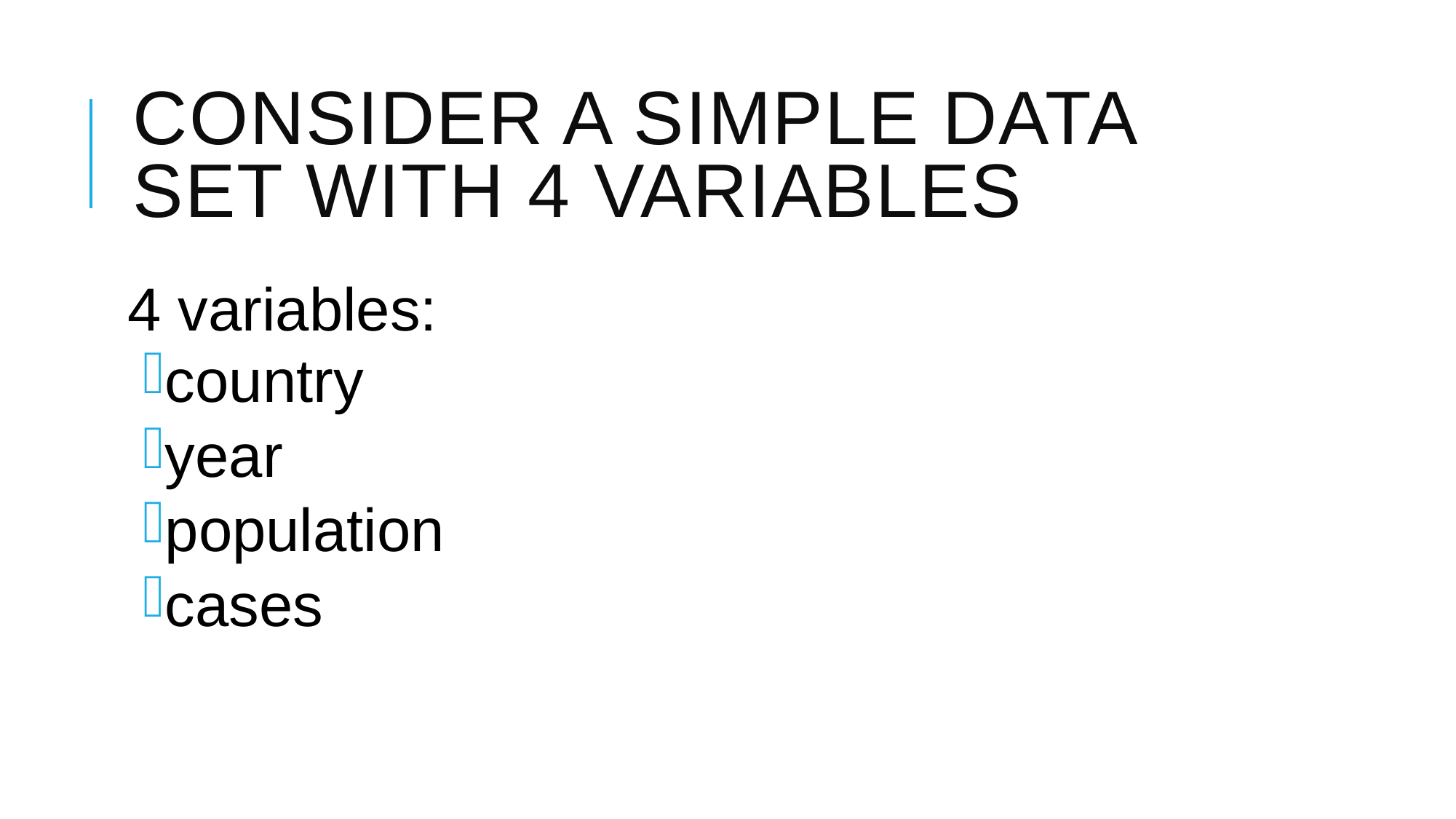

# Consider a Simple Data Set with 4 Variables
4 variables:
country
year
population
cases